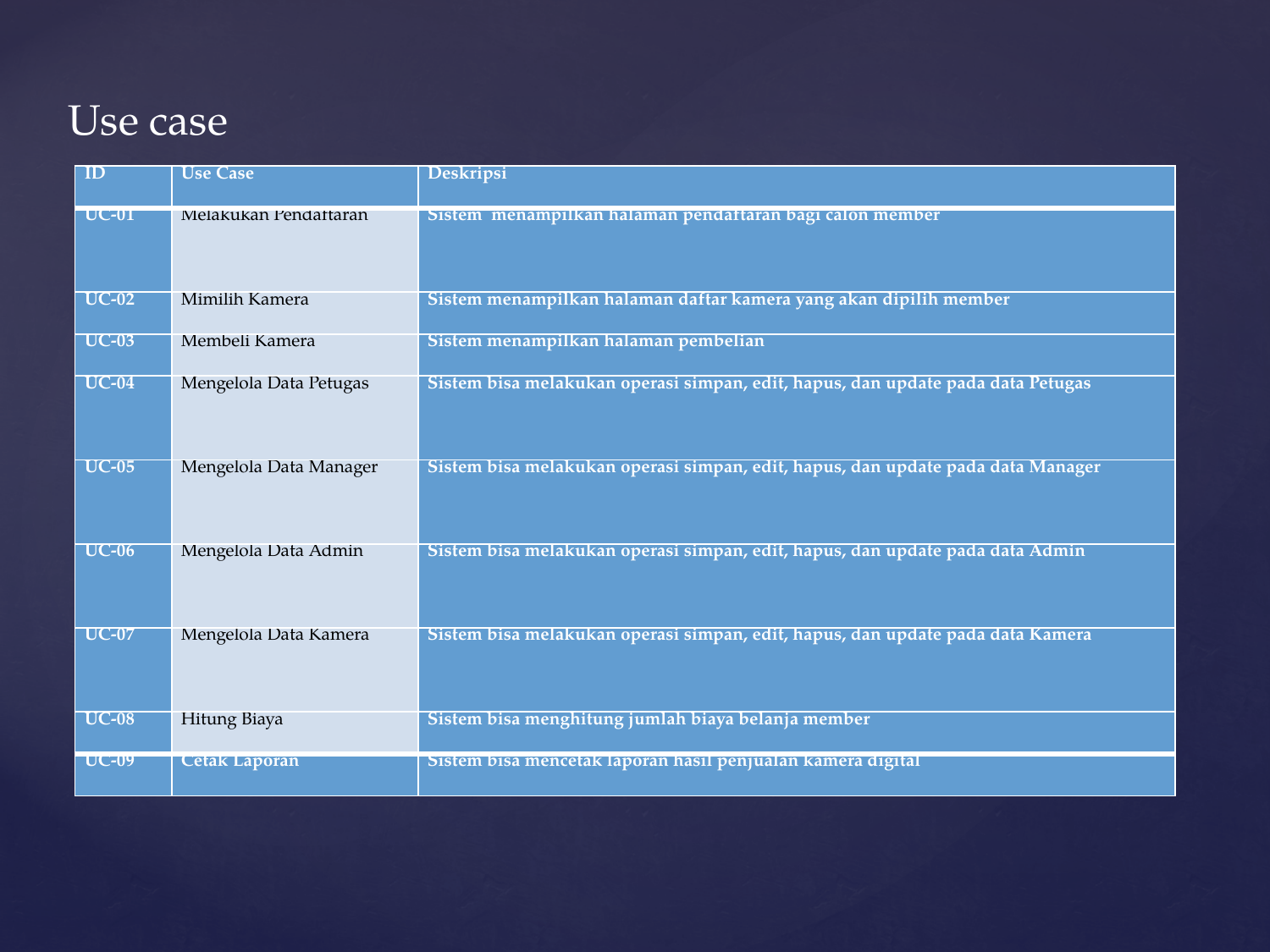

# Use case
| ID | Use Case | Deskripsi |
| --- | --- | --- |
| UC-01 | Melakukan Pendaftaran | Sistem menampilkan halaman pendaftaran bagi calon member |
| UC-02 | Mimilih Kamera | Sistem menampilkan halaman daftar kamera yang akan dipilih member |
| UC-03 | Membeli Kamera | Sistem menampilkan halaman pembelian |
| UC-04 | Mengelola Data Petugas | Sistem bisa melakukan operasi simpan, edit, hapus, dan update pada data Petugas |
| UC-05 | Mengelola Data Manager | Sistem bisa melakukan operasi simpan, edit, hapus, dan update pada data Manager |
| UC-06 | Mengelola Data Admin | Sistem bisa melakukan operasi simpan, edit, hapus, dan update pada data Admin |
| UC-07 | Mengelola Data Kamera | Sistem bisa melakukan operasi simpan, edit, hapus, dan update pada data Kamera |
| UC-08 | Hitung Biaya | Sistem bisa menghitung jumlah biaya belanja member |
| UC-09 | Cetak Laporan | Sistem bisa mencetak laporan hasil penjualan kamera digital |